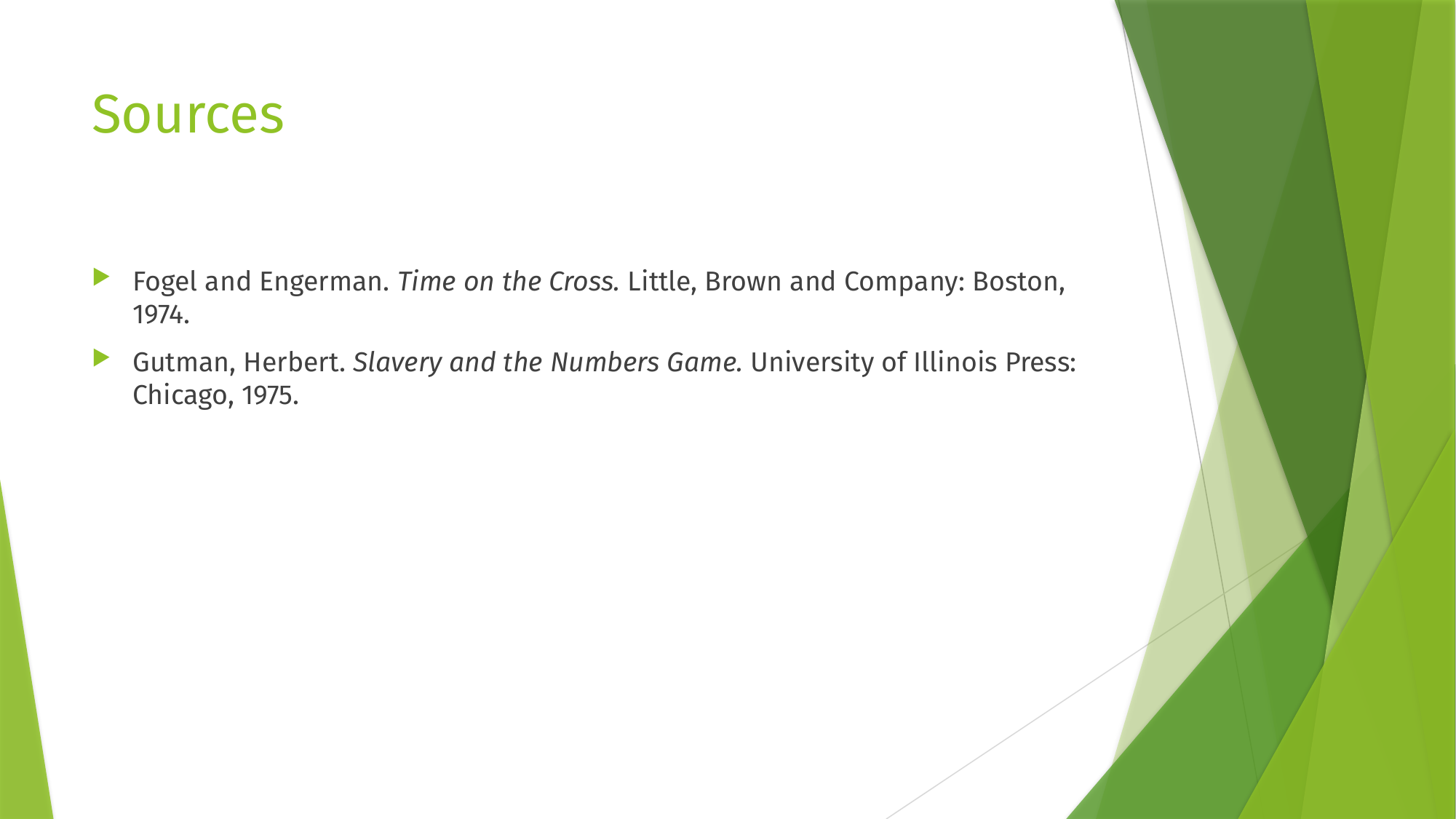

# Sources
Fogel and Engerman. Time on the Cross. Little, Brown and Company: Boston, 1974.
Gutman, Herbert. Slavery and the Numbers Game. University of Illinois Press: Chicago, 1975.